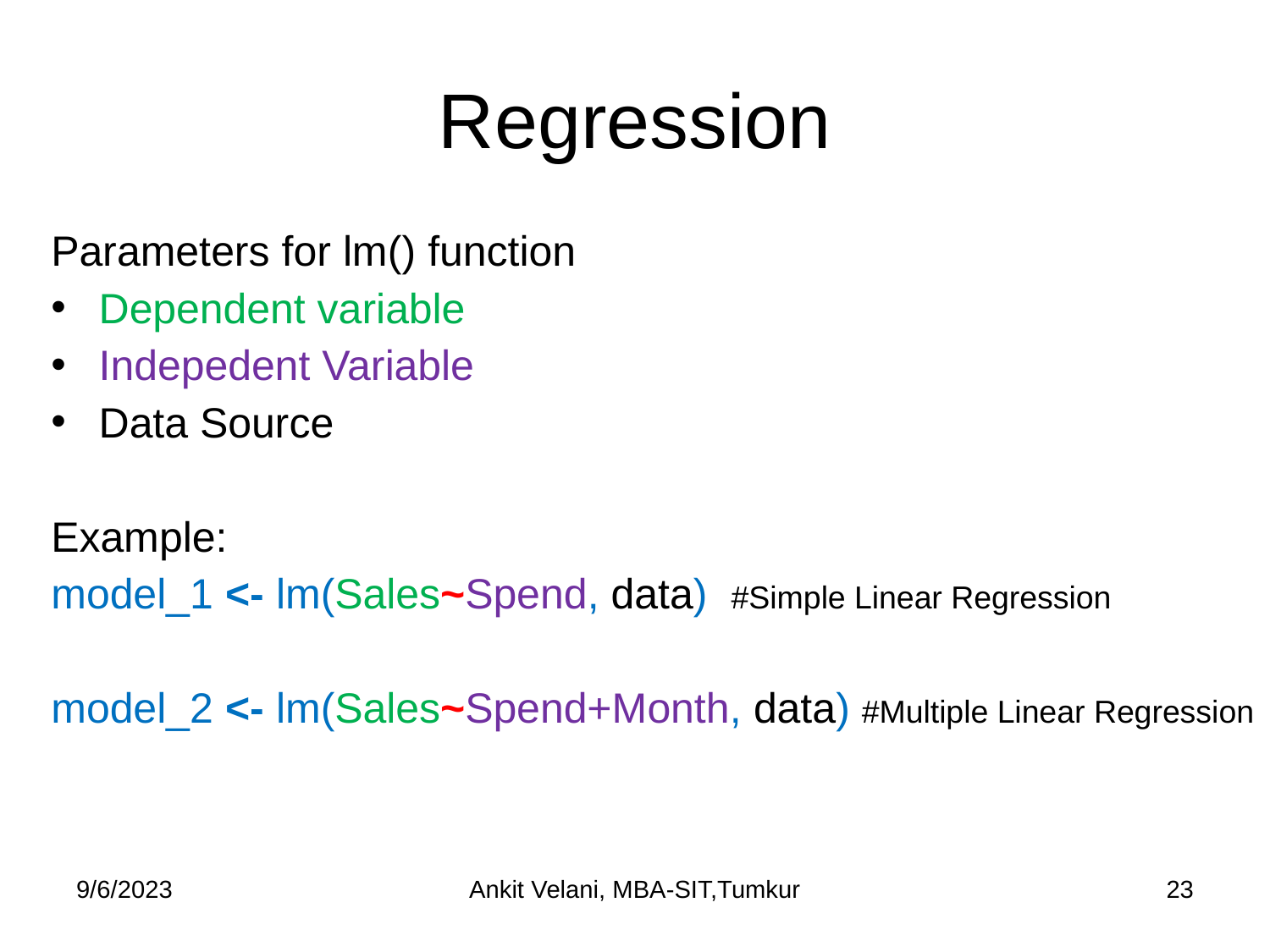

# Regression
Parameters for lm() function
Dependent variable
Indepedent Variable
Data Source

Example:
model_1 <- lm(Sales~Spend, data)  #Simple Linear Regression

model_2 <- lm(Sales~Spend+Month, data) #Multiple Linear Regression

9/6/2023
Ankit Velani, MBA-SIT,Tumkur
23